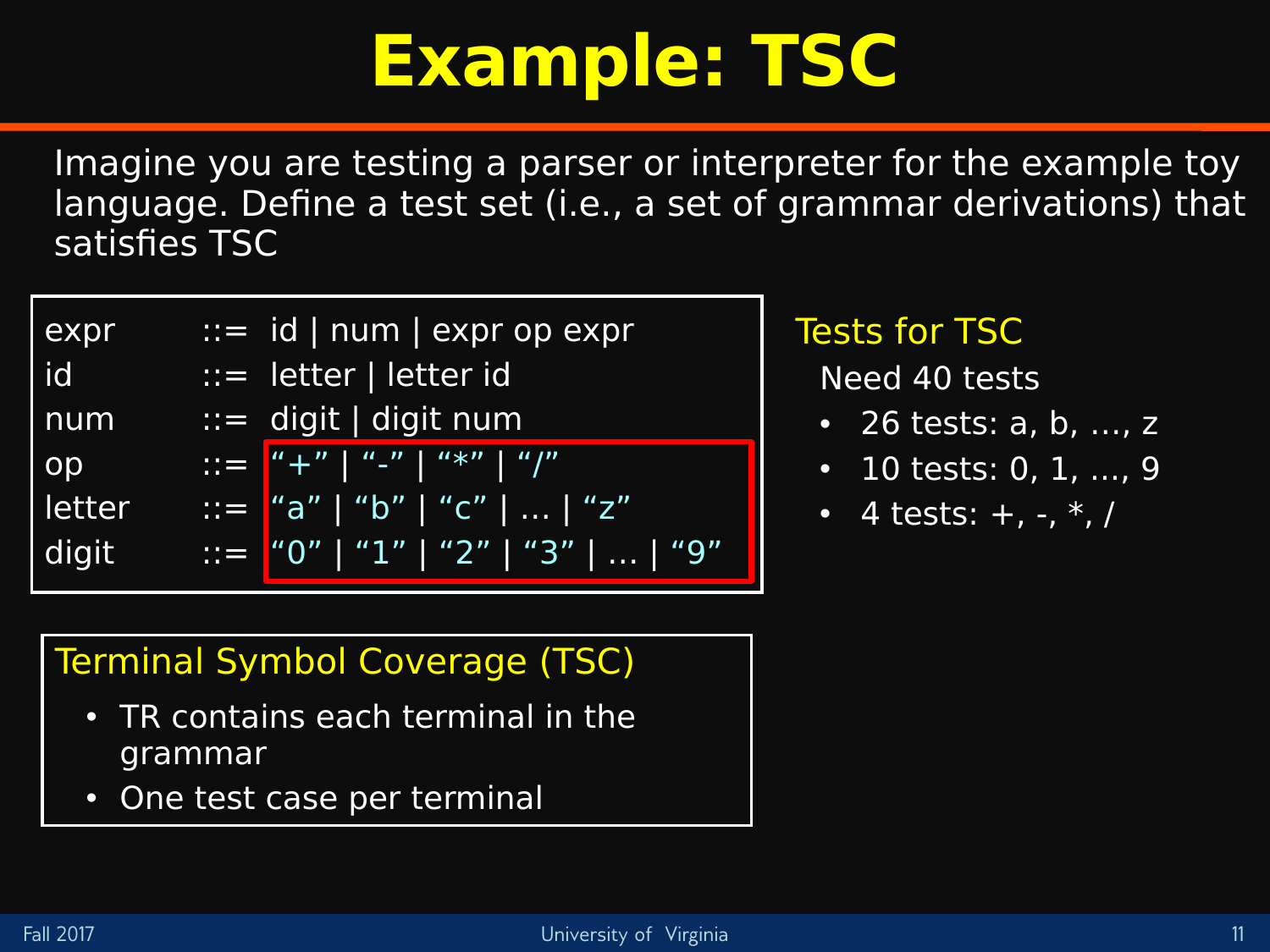

# Example: TSC
Imagine you are testing a parser or interpreter for the example toy language. Define a test set (i.e., a set of grammar derivations) that satisfies TSC
expr 	::=  id | num | expr op expr
id	::=  letter | letter id
num      	::=  digit | digit num
op      	::=  “+” | “-” | “*” | “/”
letter 	::=  “a” | “b” | “c” | … | “z”
digit     	::=  “0” | “1” | “2” | “3” | … | “9”
Tests for TSC
Need 40 tests
26 tests: a, b, …, z
10 tests: 0, 1, ..., 9
4 tests: +, -, *, /

Terminal Symbol Coverage (TSC)
TR contains each terminal in the grammar
One test case per terminal